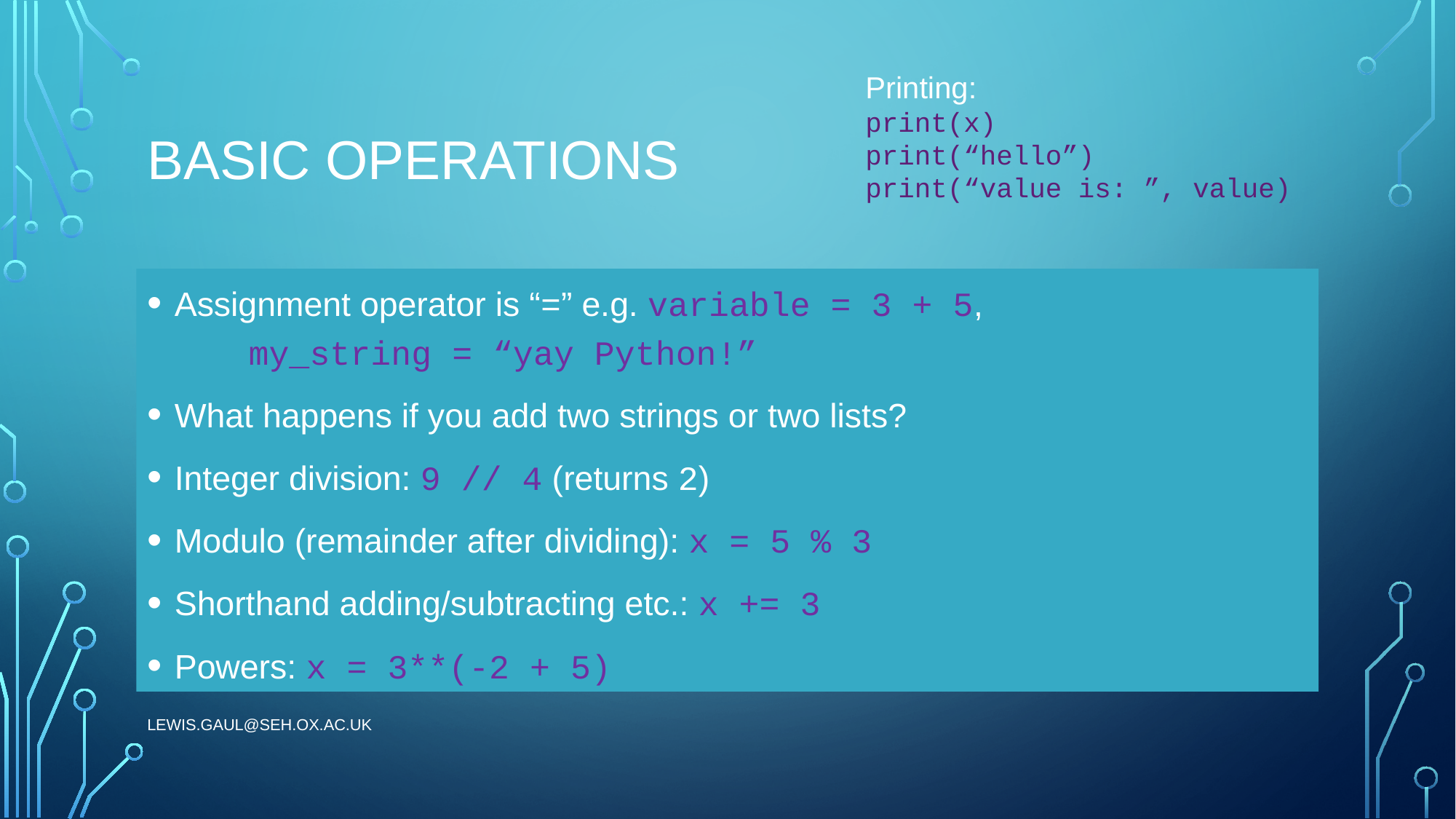

Printing:
print(x)
print(“hello”)
print(“value is: ”, value)
# Basic Operations
Assignment operator is “=” e.g. variable = 3 + 5,
	my_string = “yay Python!”
What happens if you add two strings or two lists?
Integer division: 9 // 4 (returns 2)
Modulo (remainder after dividing): x = 5 % 3
Shorthand adding/subtracting etc.: x += 3
Powers: x = 3**(-2 + 5)
lewis.gaul@seh.ox.ac.uk